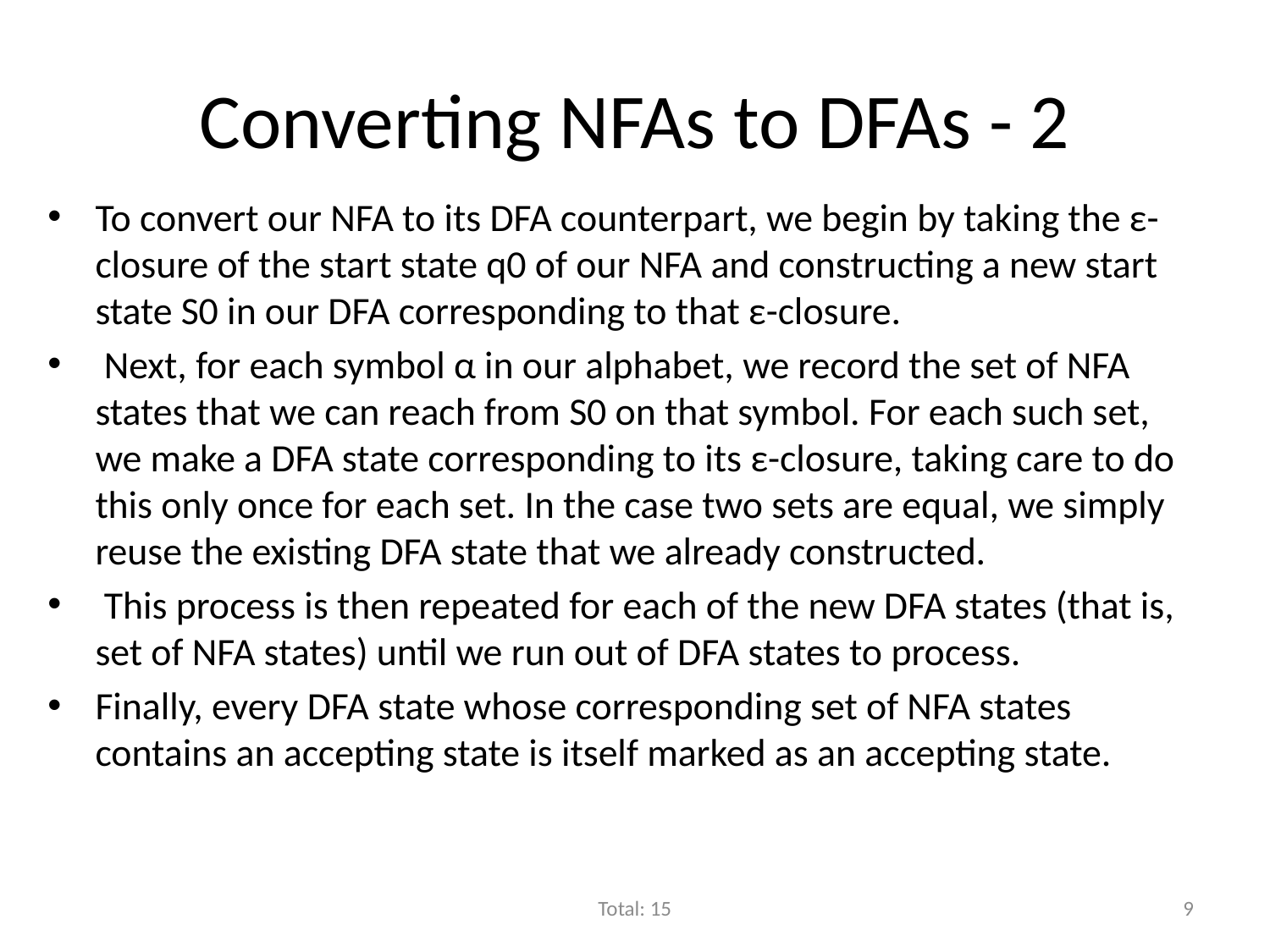

# Converting NFAs to DFAs - 2
To convert our NFA to its DFA counterpart, we begin by taking the ε-closure of the start state q0 of our NFA and constructing a new start state S0 in our DFA corresponding to that ε-closure.
 Next, for each symbol α in our alphabet, we record the set of NFA states that we can reach from S0 on that symbol. For each such set, we make a DFA state corresponding to its ε-closure, taking care to do this only once for each set. In the case two sets are equal, we simply reuse the existing DFA state that we already constructed.
 This process is then repeated for each of the new DFA states (that is, set of NFA states) until we run out of DFA states to process.
Finally, every DFA state whose corresponding set of NFA states contains an accepting state is itself marked as an accepting state.
Total: 15
9